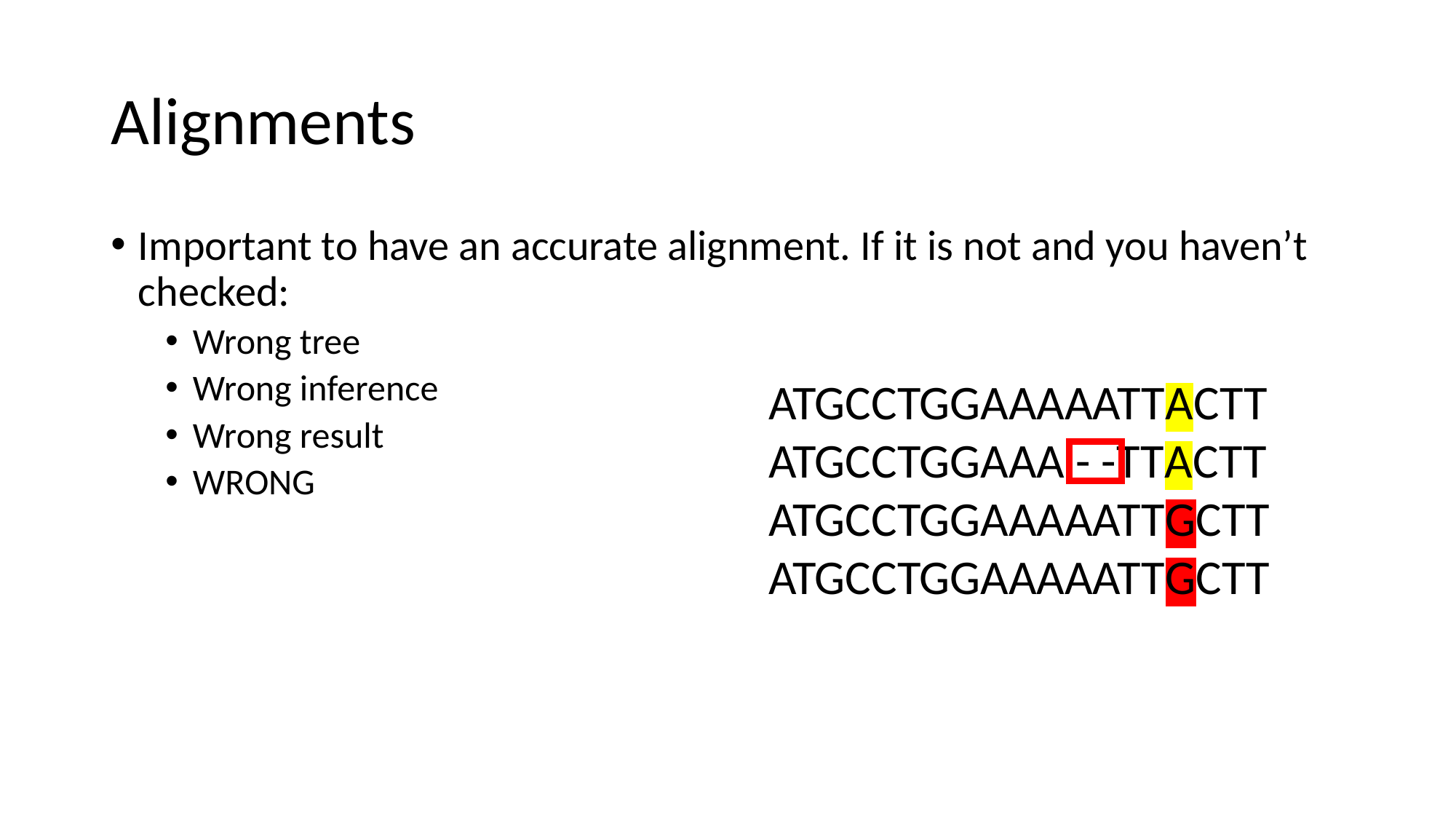

# Alignments
Important to have an accurate alignment. If it is not and you haven’t checked:
Wrong tree
Wrong inference
Wrong result
WRONG
ATGCCTGGAAAAATTACTT
ATGCCTGGAAA - -TTACTT
ATGCCTGGAAAAATTGCTT
ATGCCTGGAAAAATTGCTT